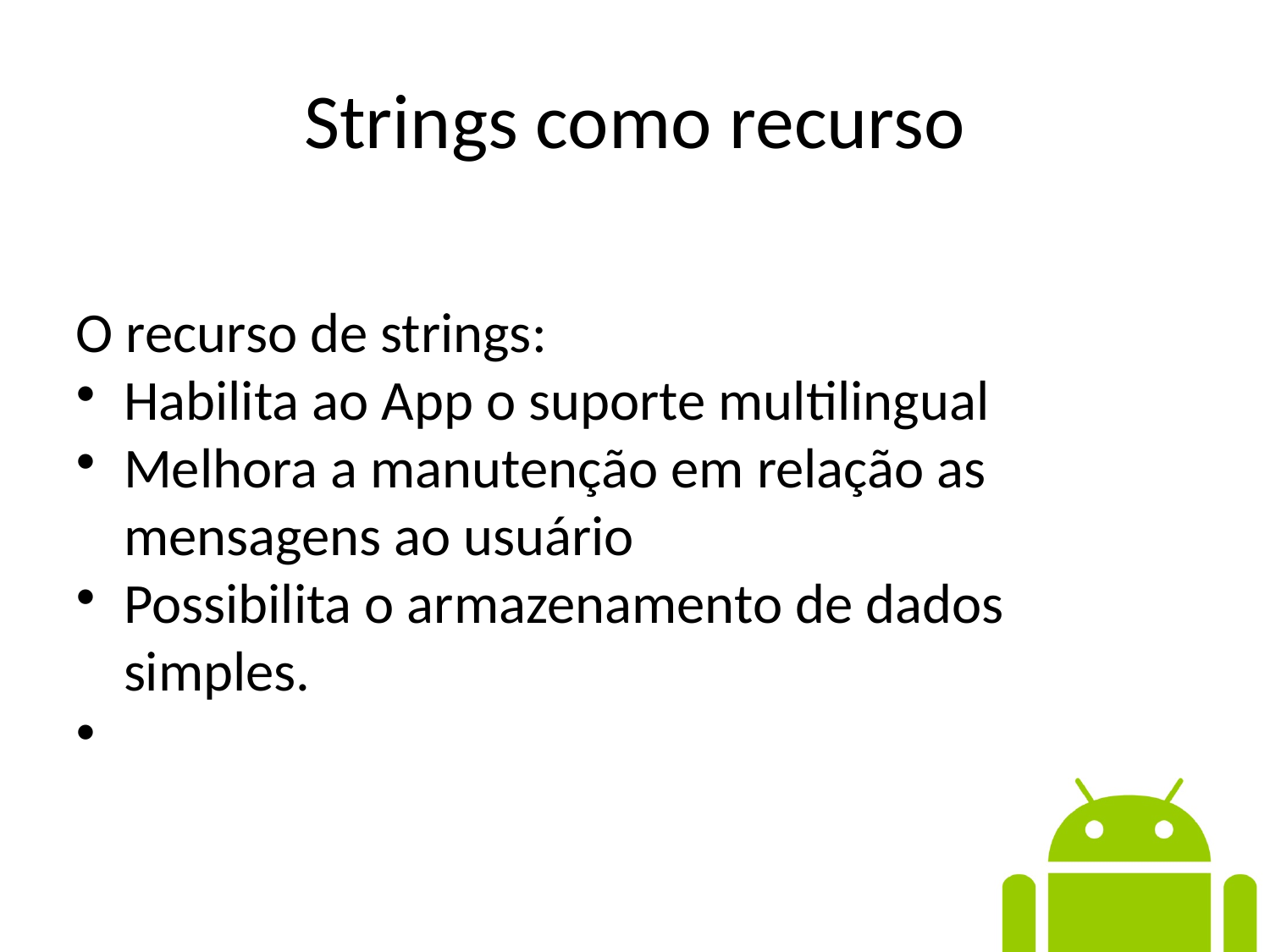

Strings como recurso

O recurso de strings:
Habilita ao App o suporte multilingual
Melhora a manutenção em relação as mensagens ao usuário
Possibilita o armazenamento de dados simples.